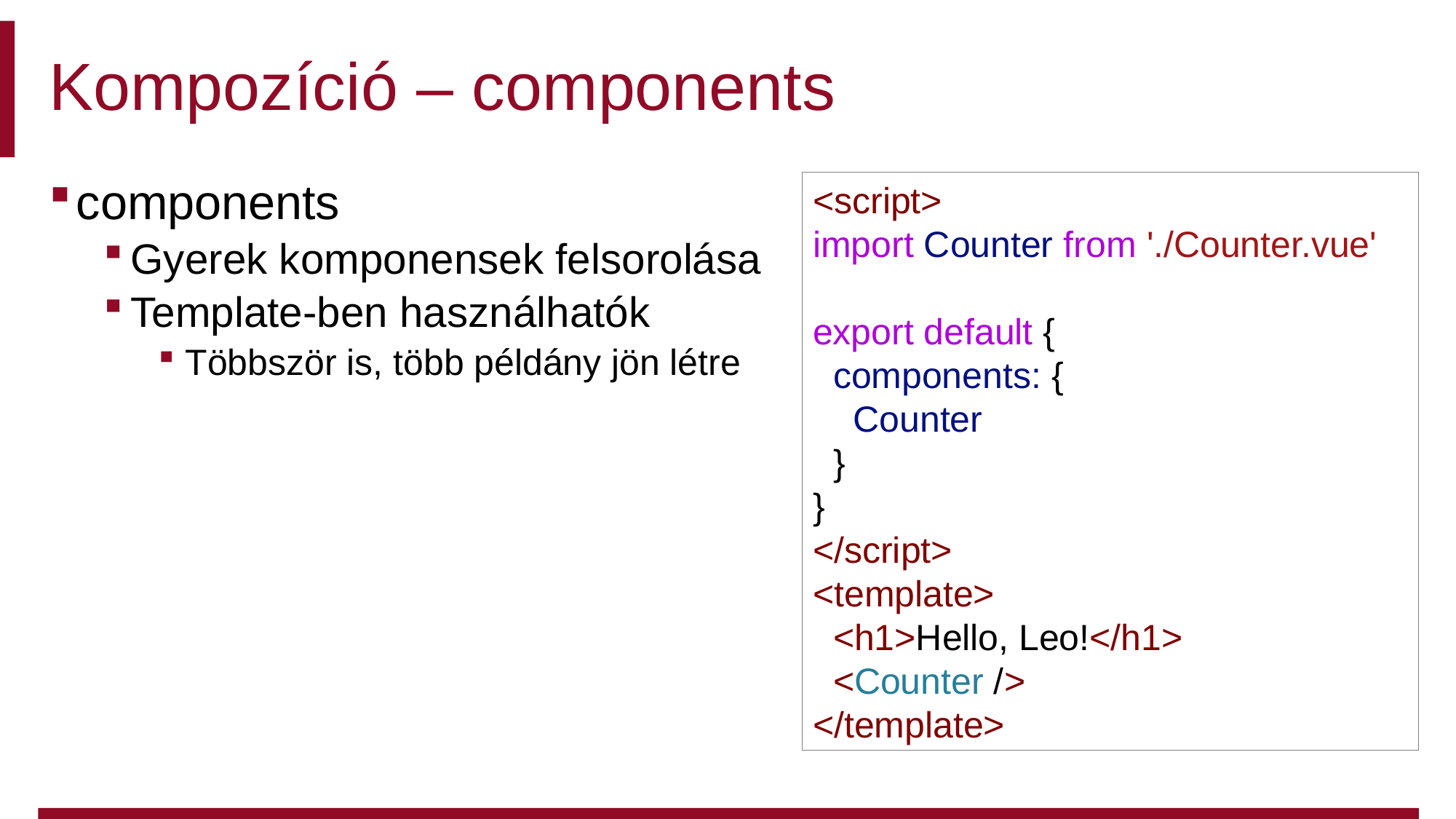

# Kompozíció – components
components
Gyerek komponensek felsorolása
Template-ben használhatók
Többször is, több példány jön létre

<script>
import Counter from './Counter.vue'
export default {
  components: {
    Counter
  }
}
</script>
<template>
  <h1>Hello, Leo!</h1>
  <Counter />
</template>